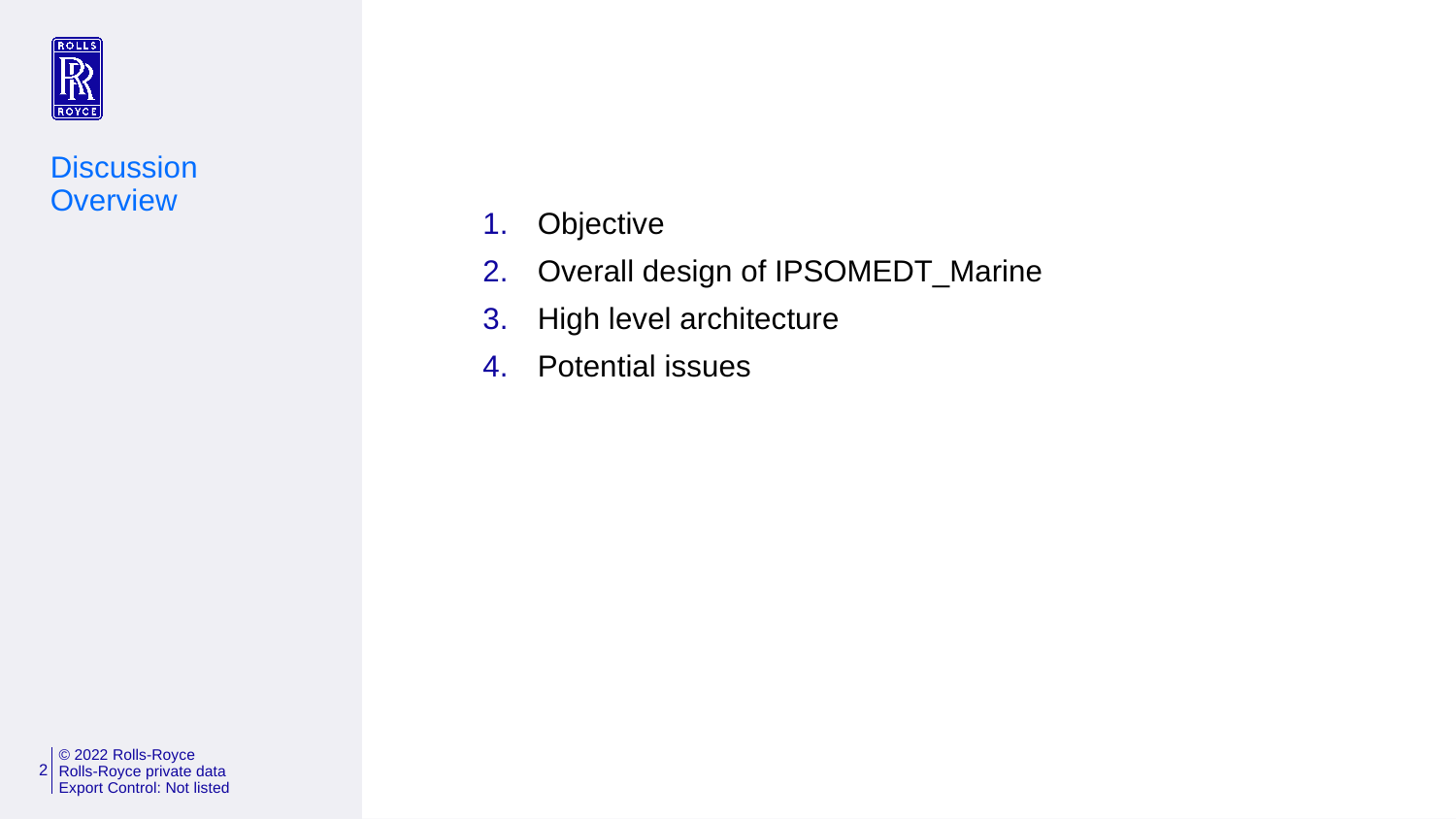

Discussion Overview
Objective
Overall design of IPSOMEDT_Marine
High level architecture
Potential issues